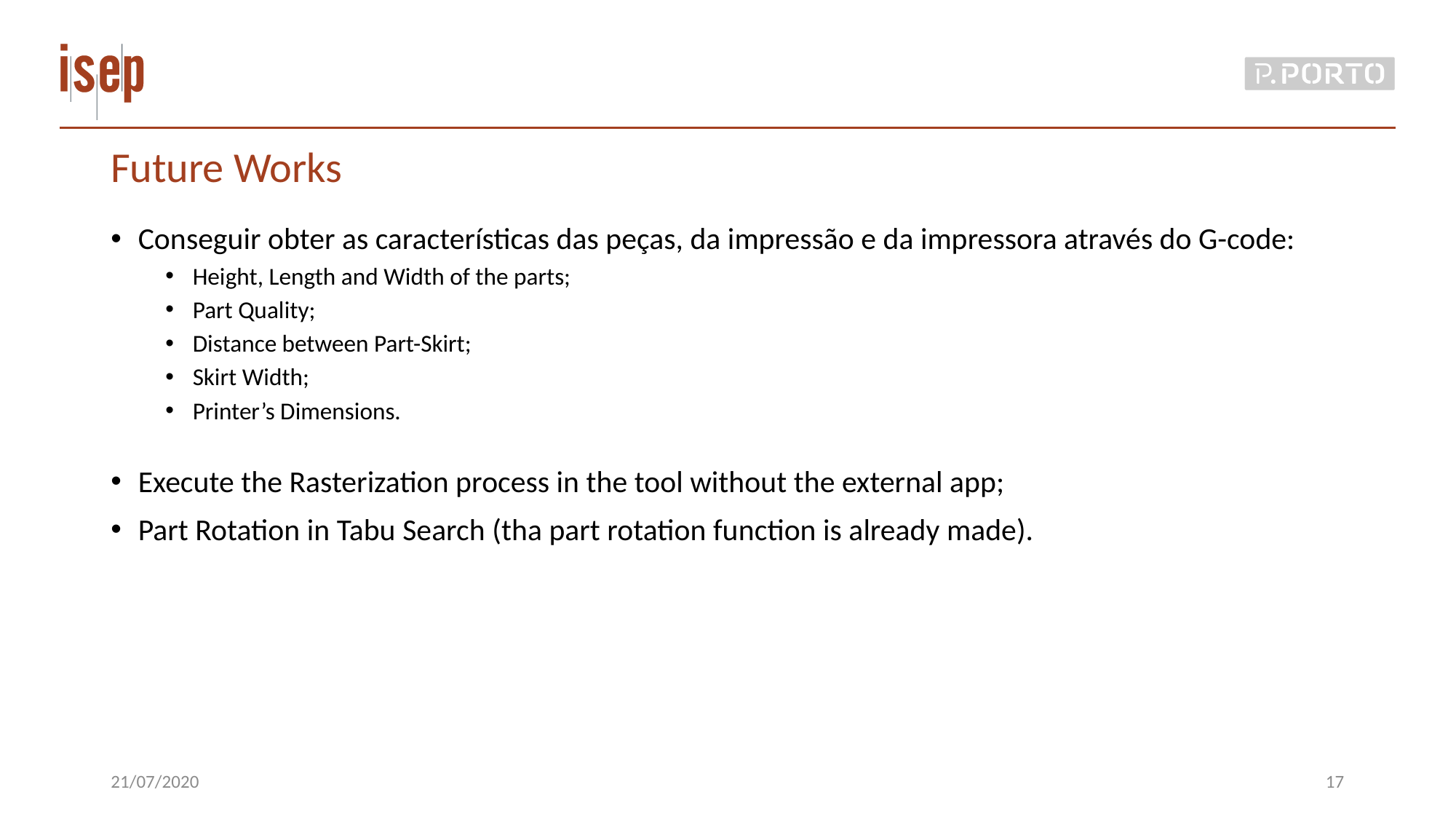

# Future Works
Conseguir obter as características das peças, da impressão e da impressora através do G-code:
Height, Length and Width of the parts;
Part Quality;
Distance between Part-Skirt;
Skirt Width;
Printer’s Dimensions.

Execute the Rasterization process in the tool without the external app;
Part Rotation in Tabu Search (tha part rotation function is already made).

21/07/2020
17